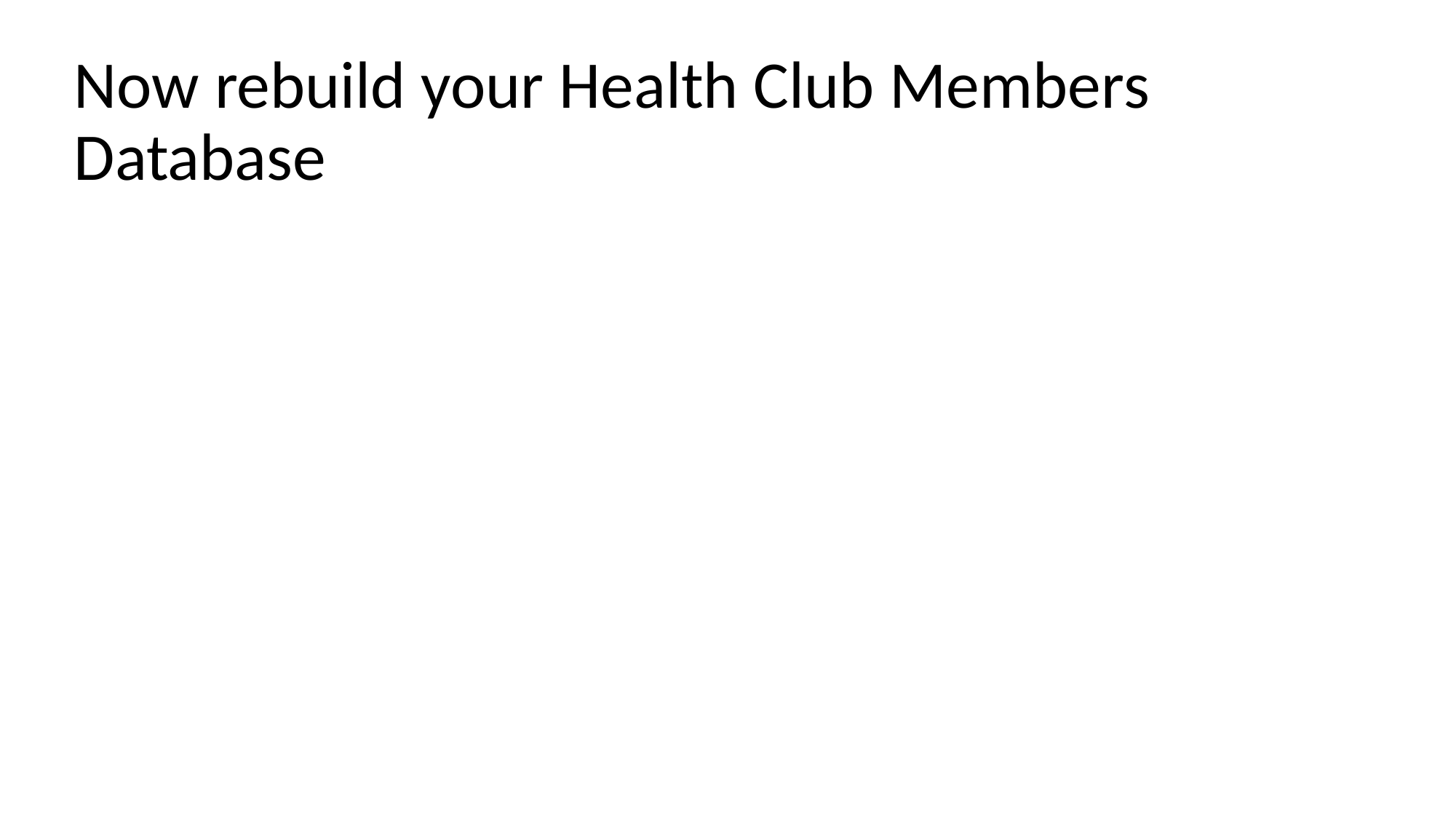

# Now rebuild your Health Club Members Database